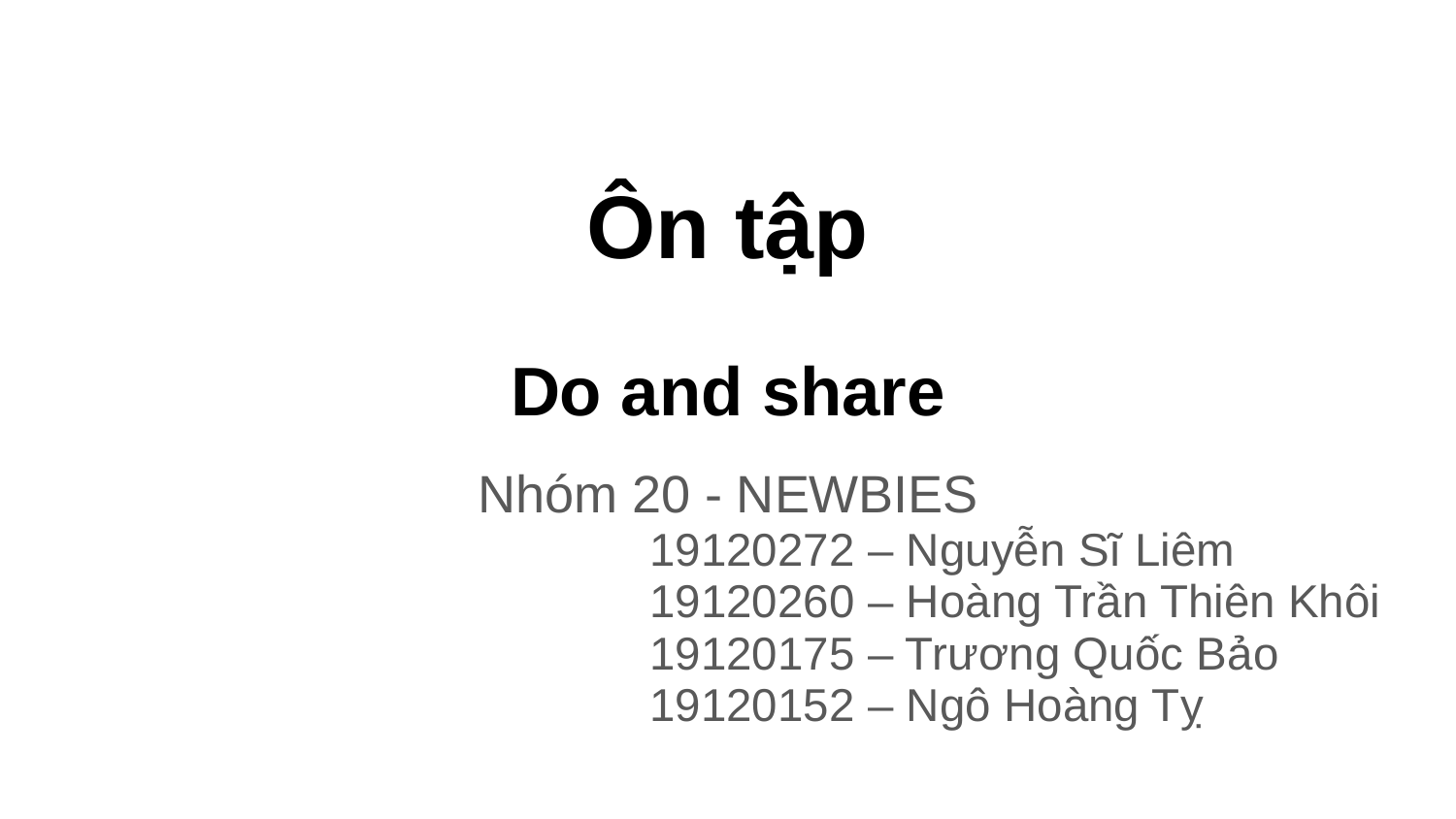

# Ôn tập

Do and share
Nhóm 20 - NEWBIES
19120272 – Nguyễn Sĩ Liêm
19120260 – Hoàng Trần Thiên Khôi
19120175 – Trương Quốc Bảo
19120152 – Ngô Hoàng Tỵ